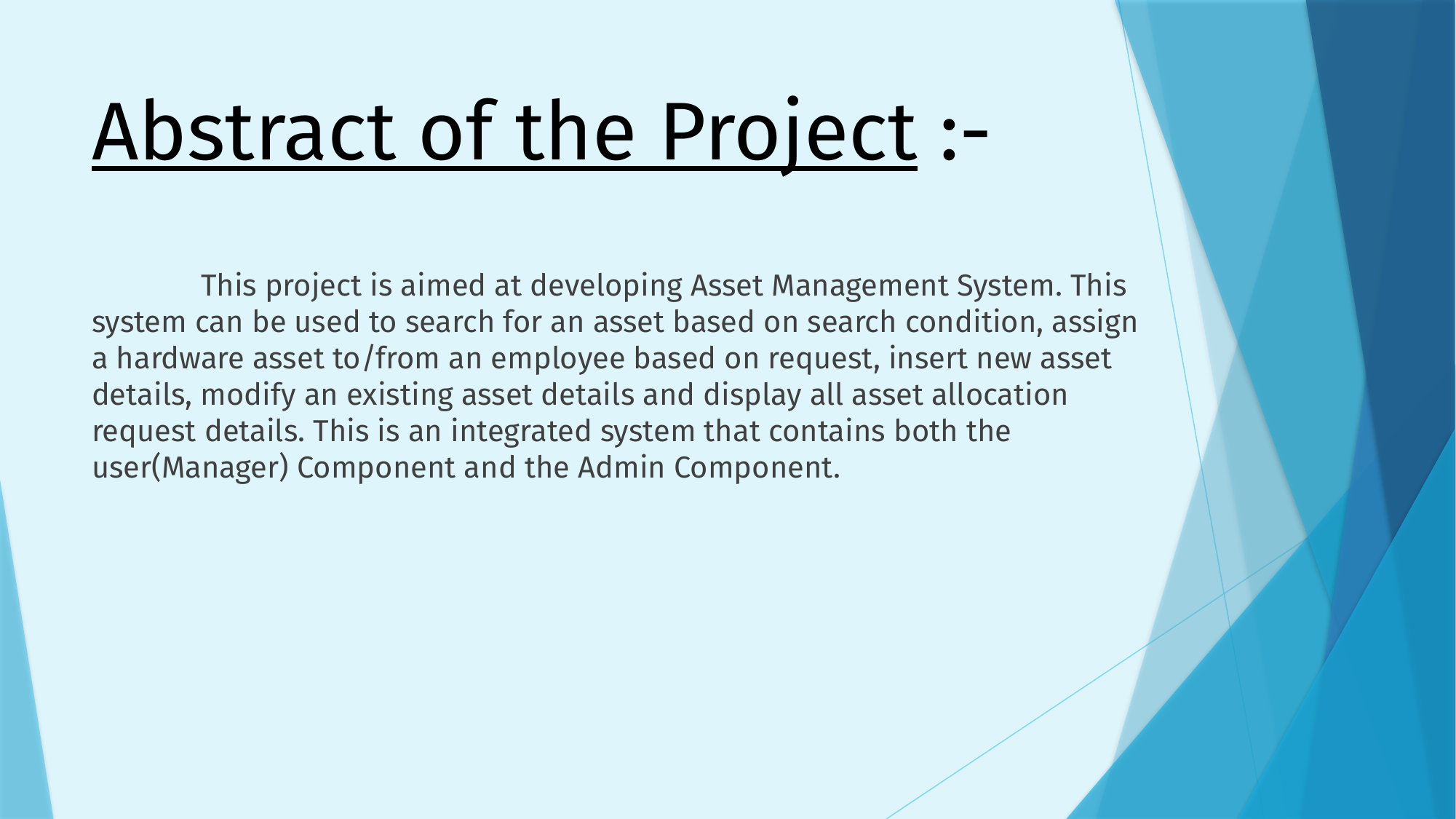

# Abstract of the Project :-
	This project is aimed at developing Asset Management System. This system can be used to search for an asset based on search condition, assign a hardware asset to/from an employee based on request, insert new asset details, modify an existing asset details and display all asset allocation request details. This is an integrated system that contains both the user(Manager) Component and the Admin Component.